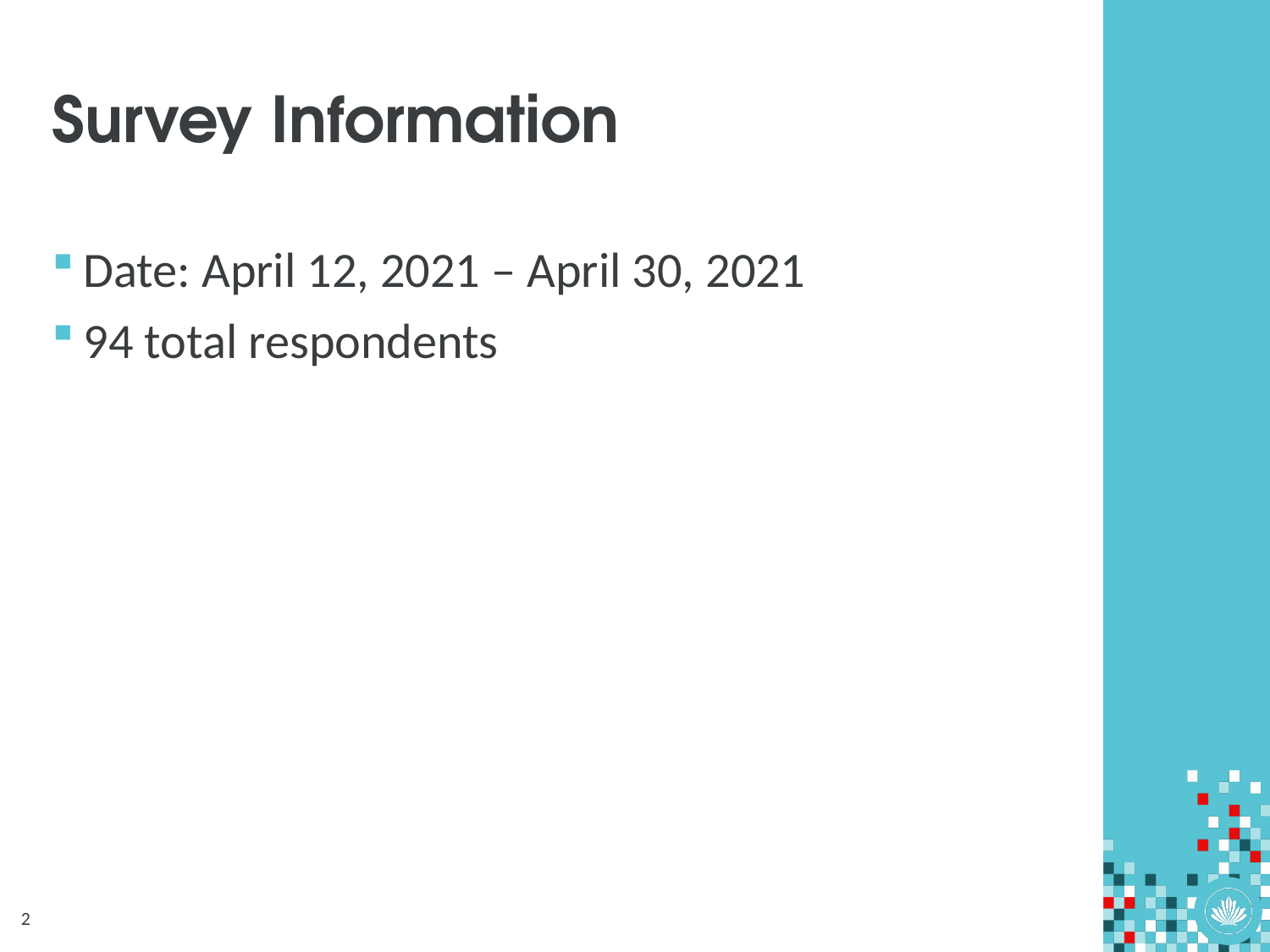

# Survey Information
Date: April 12, 2021 – April 30, 2021
94 total respondents
2